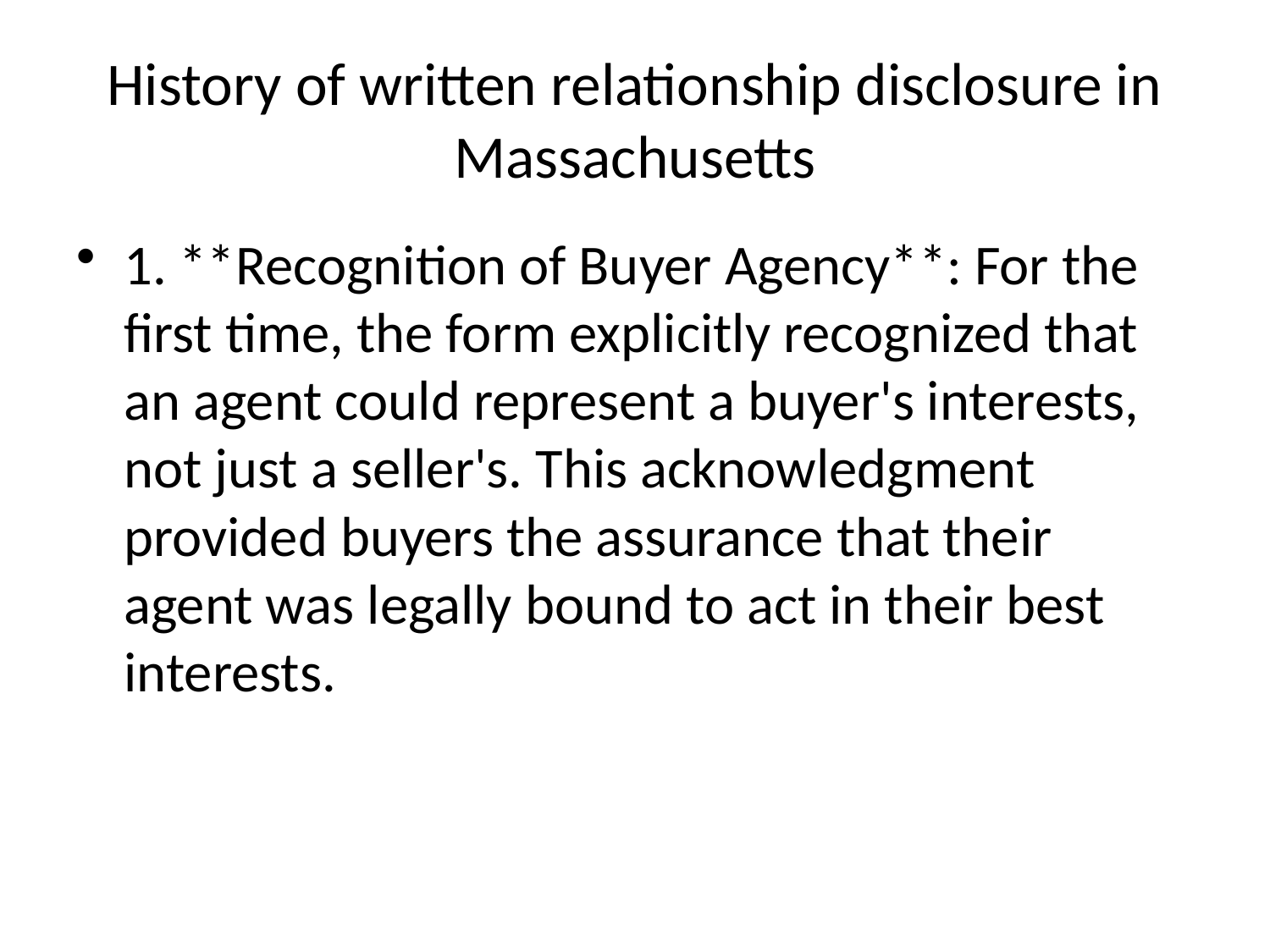

# History of written relationship disclosure in Massachusetts

1. **Recognition of Buyer Agency**: For the first time, the form explicitly recognized that an agent could represent a buyer's interests, not just a seller's. This acknowledgment provided buyers the assurance that their agent was legally bound to act in their best interests.